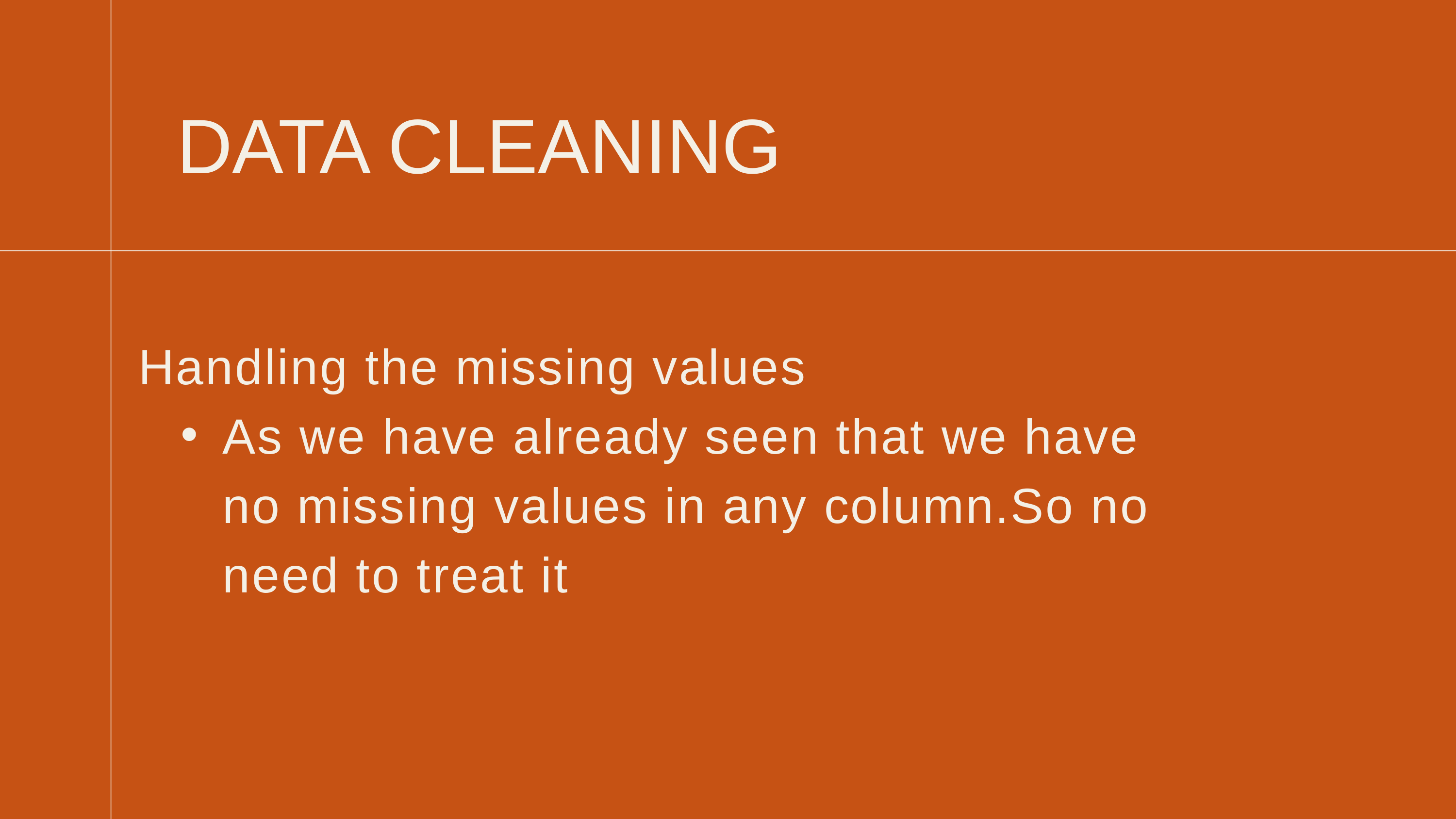

DATA CLEANING

Handling the missing values
As we have already seen that we have no missing values in any column.So no need to treat it